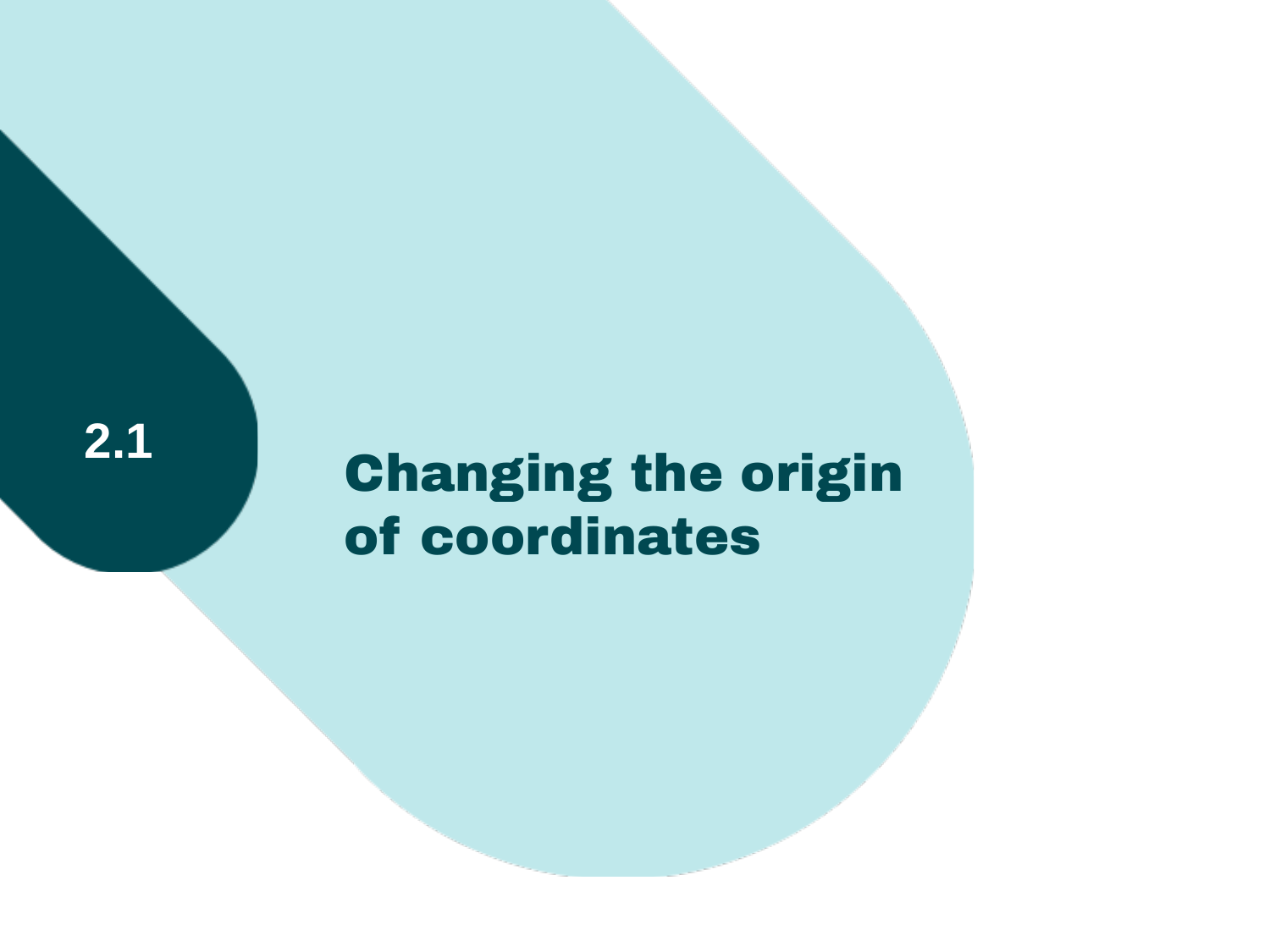

# Changing the origin of coordinates
2.1